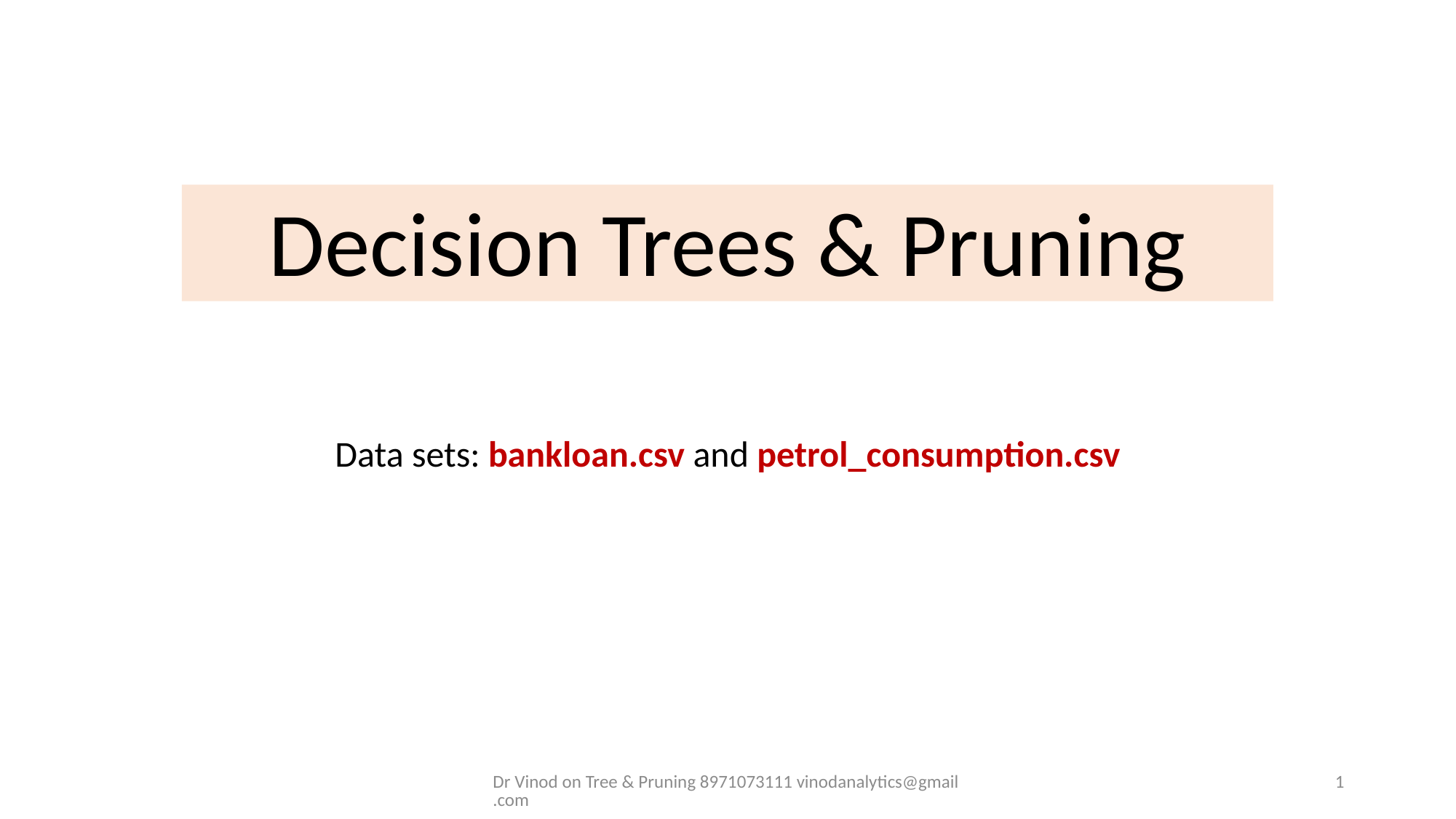

# Decision Trees & Pruning
Data sets: bankloan.csv and petrol_consumption.csv
Dr Vinod on Tree & Pruning 8971073111 vinodanalytics@gmail.com
1